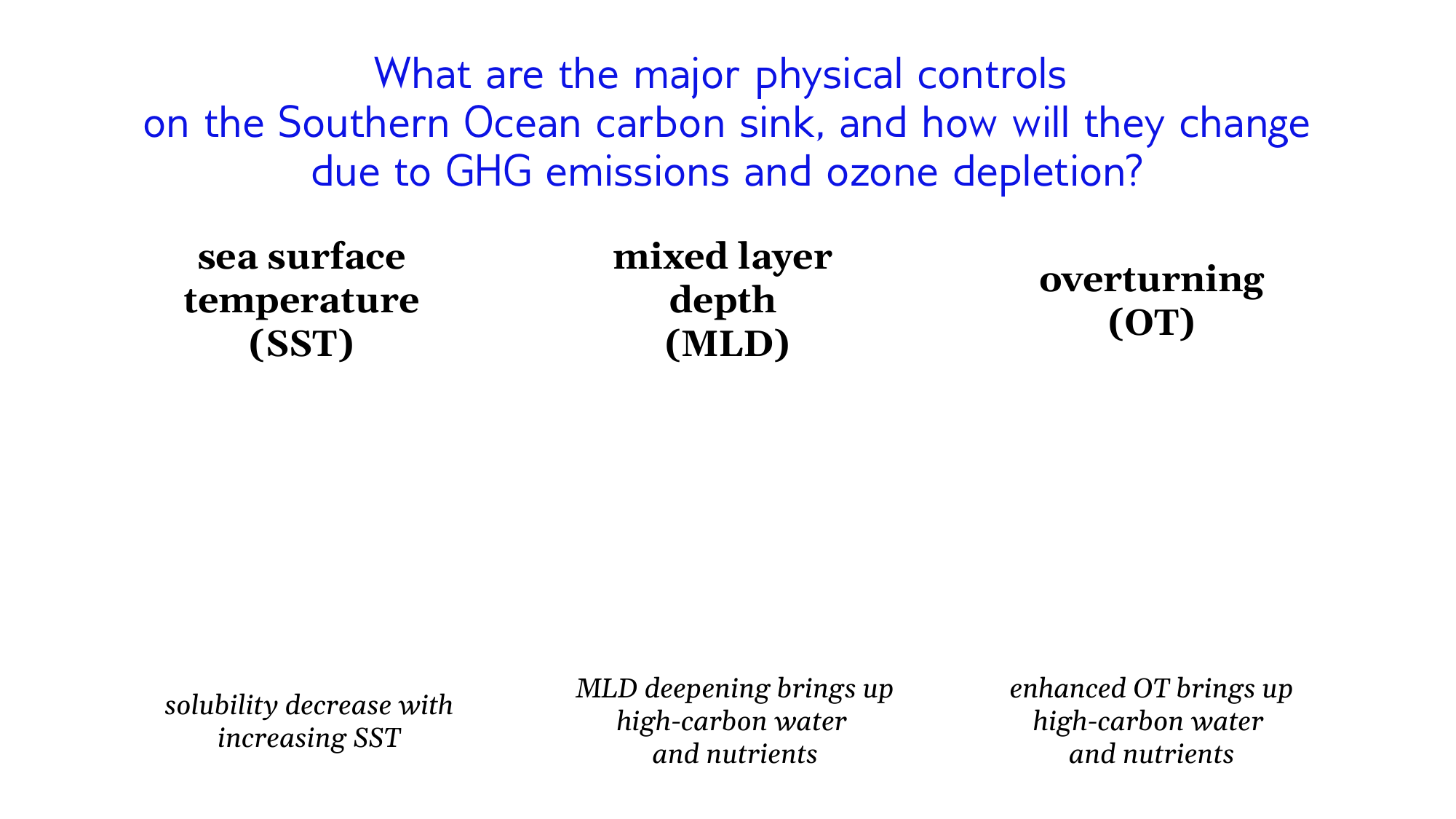

# What are the major physical controls on the Southern Ocean carbon sink, and how will they change due to GHG emissions and ozone depletion?
mixed layer
depth
(MLD)
sea surface temperature
(SST)
overturning
(OT)
MLD deepening brings up
high-carbon water
and nutrients
enhanced OT brings up high-carbon water
and nutrients
solubility decrease with increasing SST